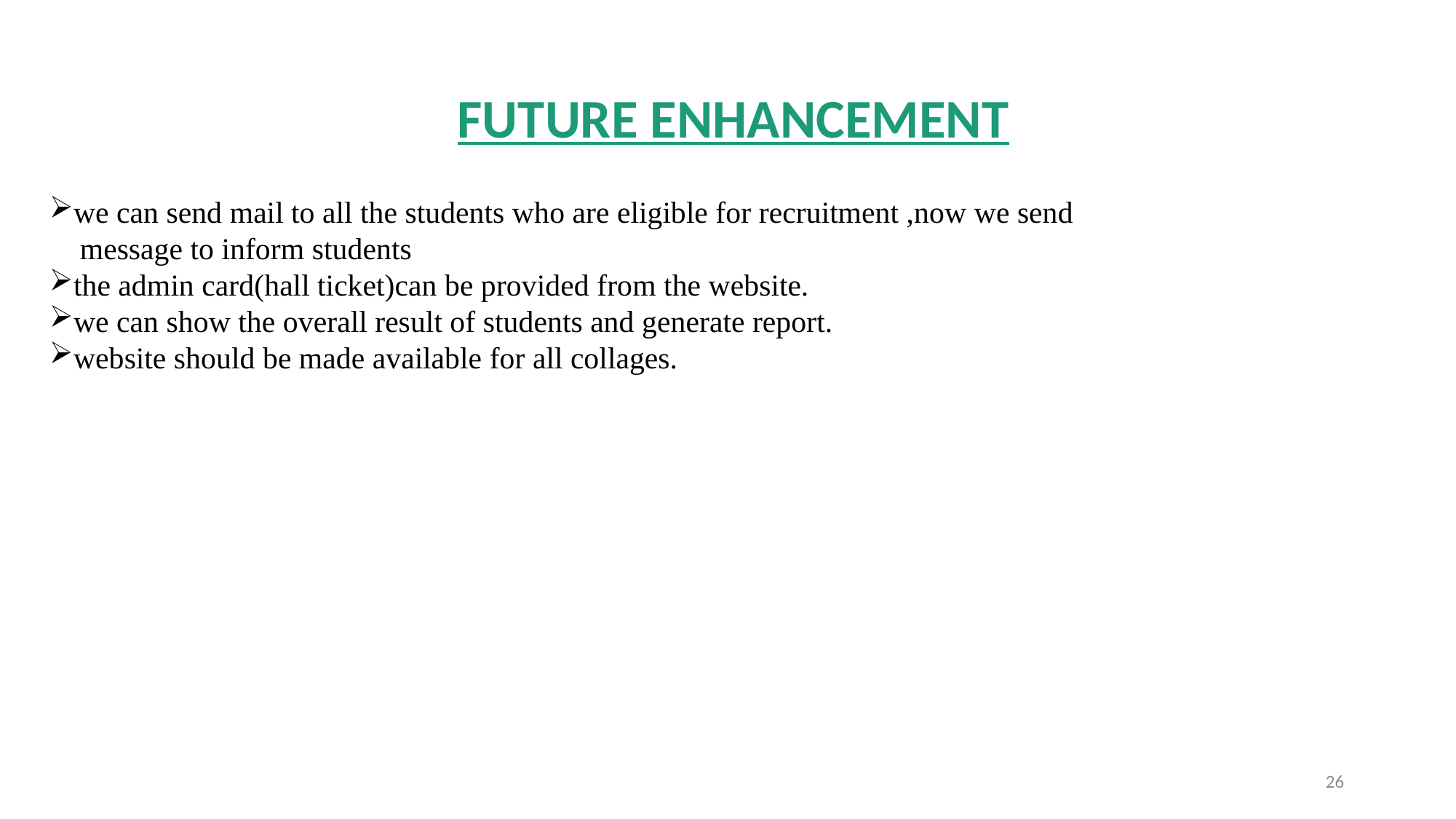

FUTURE ENHANCEMENT

we can send mail to all the students who are eligible for recruitment ,now we send
    message to inform students
the admin card(hall ticket)can be provided from the website.
we can show the overall result of students and generate report.
website should be made available for all collages.
26